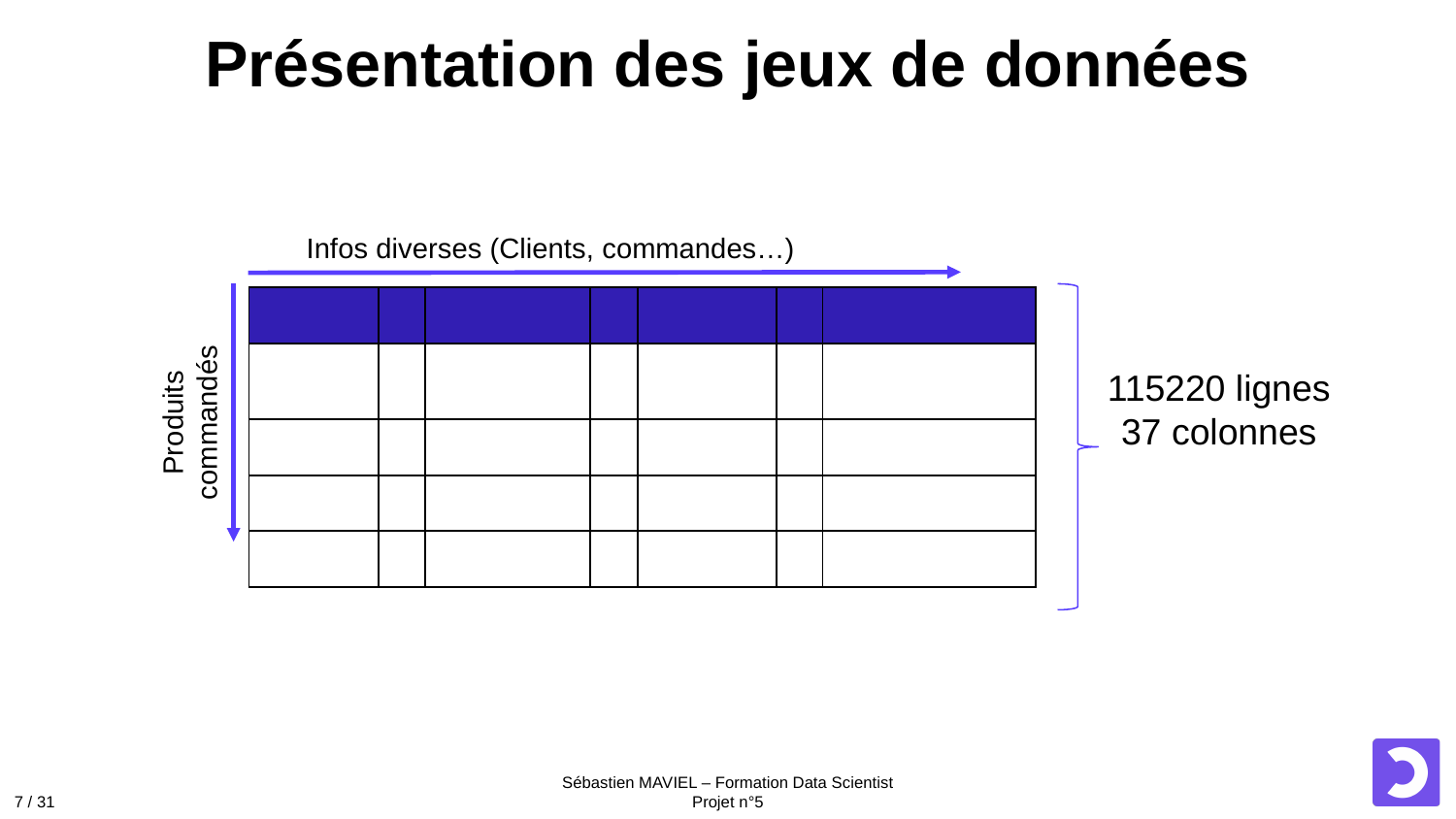

# Présentation des jeux de données
Infos diverses (Clients, commandes…)
Produits commandés

|  |  |  |  |  |  |  |
| --- | --- | --- | --- | --- | --- | --- |
|  |  |  |  |  |  |  |
|  |  |  |  |  |  |  |
|  |  |  |  |  |  |  |
|  |  |  |  |  |  |  |
115220 lignes
37 colonnes